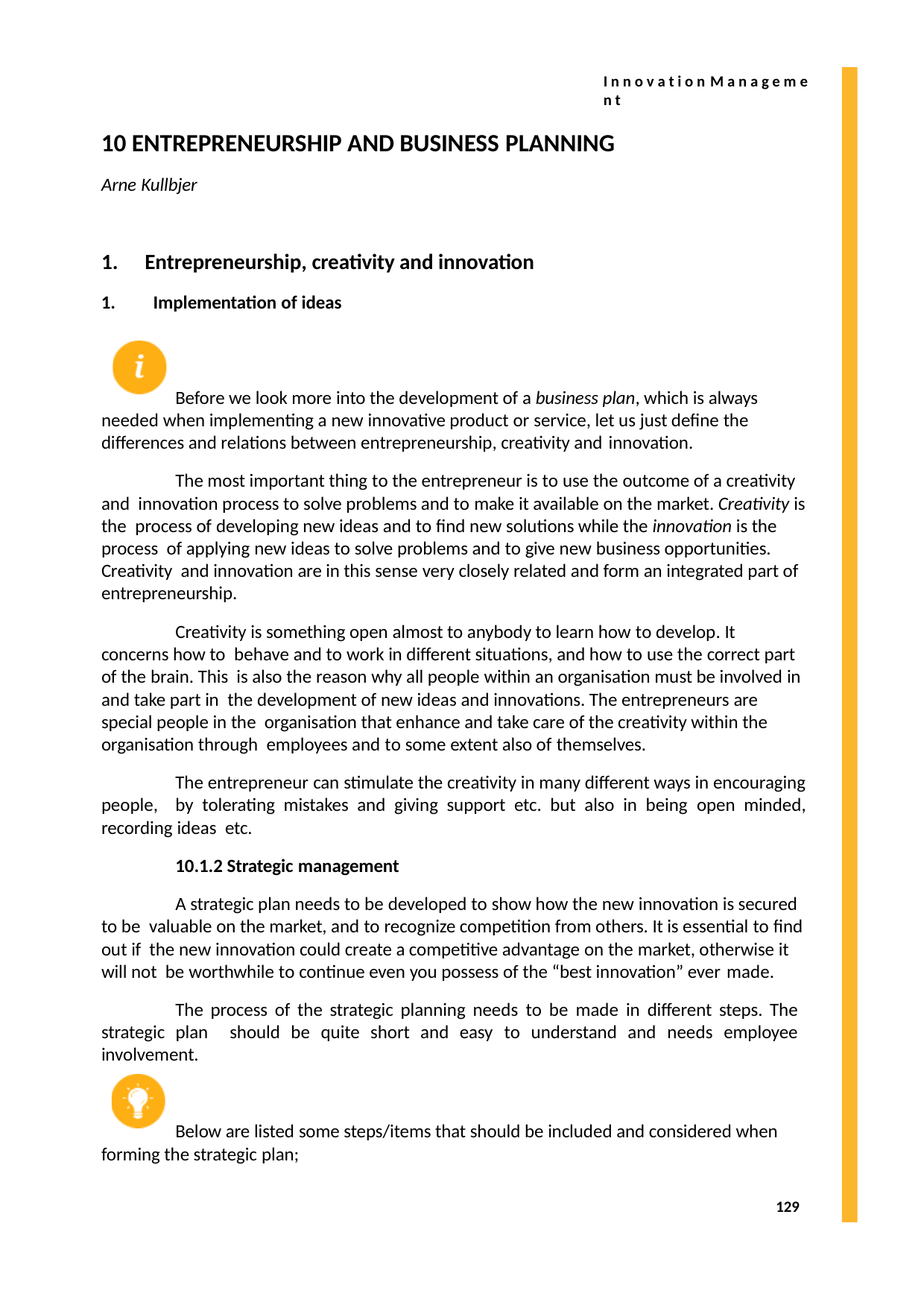

I n n o v a t i o n M a n a g e m e n t
ENTREPRENEURSHIP AND BUSINESS PLANNING
Arne Kullbjer

Entrepreneurship, creativity and innovation
Implementation of ideas

Before we look more into the development of a business plan, which is always  needed when implementing a new innovative product or service, let us just define the  differences and relations between entrepreneurship, creativity and innovation.
The most important thing to the entrepreneur is to use the outcome of a creativity and  innovation process to solve problems and to make it available on the market. Creativity is the  process of developing new ideas and to find new solutions while the innovation is the process  of applying new ideas to solve problems and to give new business opportunities. Creativity  and innovation are in this sense very closely related and form an integrated part of  entrepreneurship.
Creativity is something open almost to anybody to learn how to develop. It concerns how to  behave and to work in different situations, and how to use the correct part of the brain. This  is also the reason why all people within an organisation must be involved in and take part in  the development of new ideas and innovations. The entrepreneurs are special people in the  organisation that enhance and take care of the creativity within the organisation through  employees and to some extent also of themselves.
The entrepreneur can stimulate the creativity in many different ways in encouraging people,  by tolerating mistakes and giving support etc. but also in being open minded, recording ideas  etc.
10.1.2 Strategic management
A strategic plan needs to be developed to show how the new innovation is secured to be  valuable on the market, and to recognize competition from others. It is essential to find out if  the new innovation could create a competitive advantage on the market, otherwise it will not  be worthwhile to continue even you possess of the “best innovation” ever made.
The process of the strategic planning needs to be made in different steps. The strategic plan  should be quite short and easy to understand and needs employee involvement.

Below are listed some steps/items that should be included and considered when  forming the strategic plan;

129